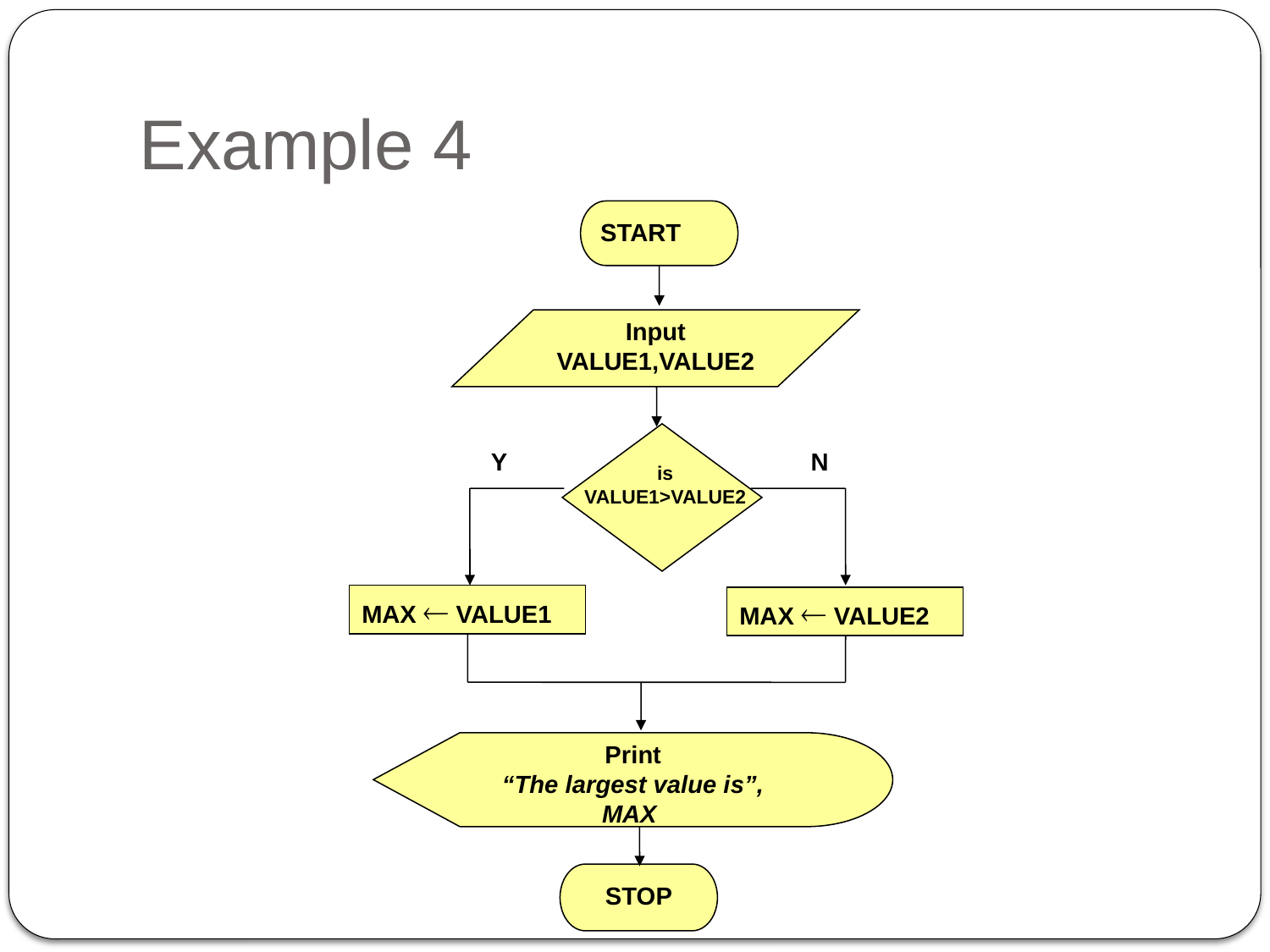

# Example 4
START

Input
VALUE1,VALUE2

Y
N
is
VALUE1>VALUE2

MAX ← VALUE1

MAX ← VALUE2

Print
“The largest value is”, MAX

STOP